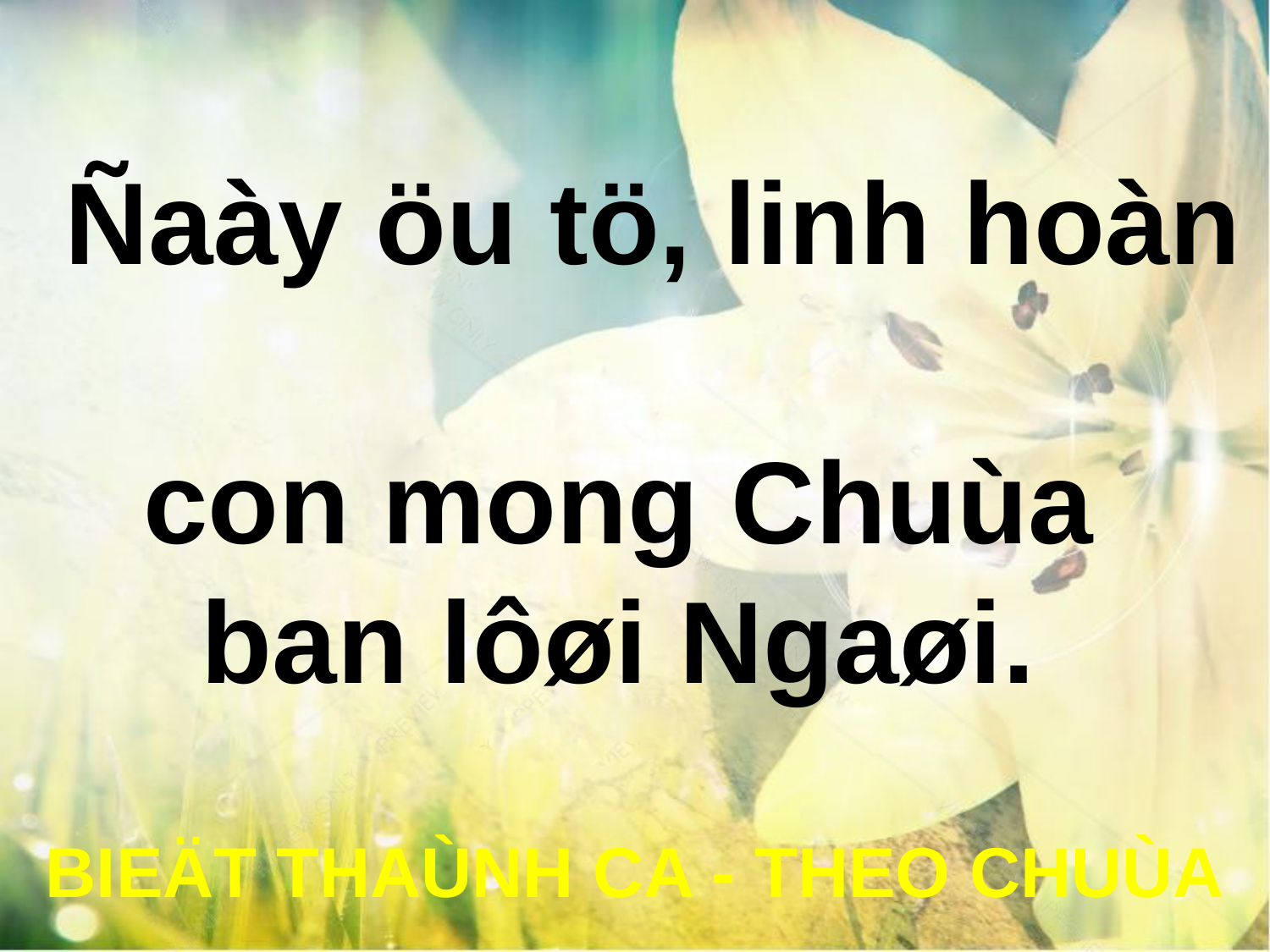

Ñaày öu tö, linh hoàn
con mong Chuùa
ban lôøi Ngaøi.
BIEÄT THAÙNH CA - THEO CHUÙA